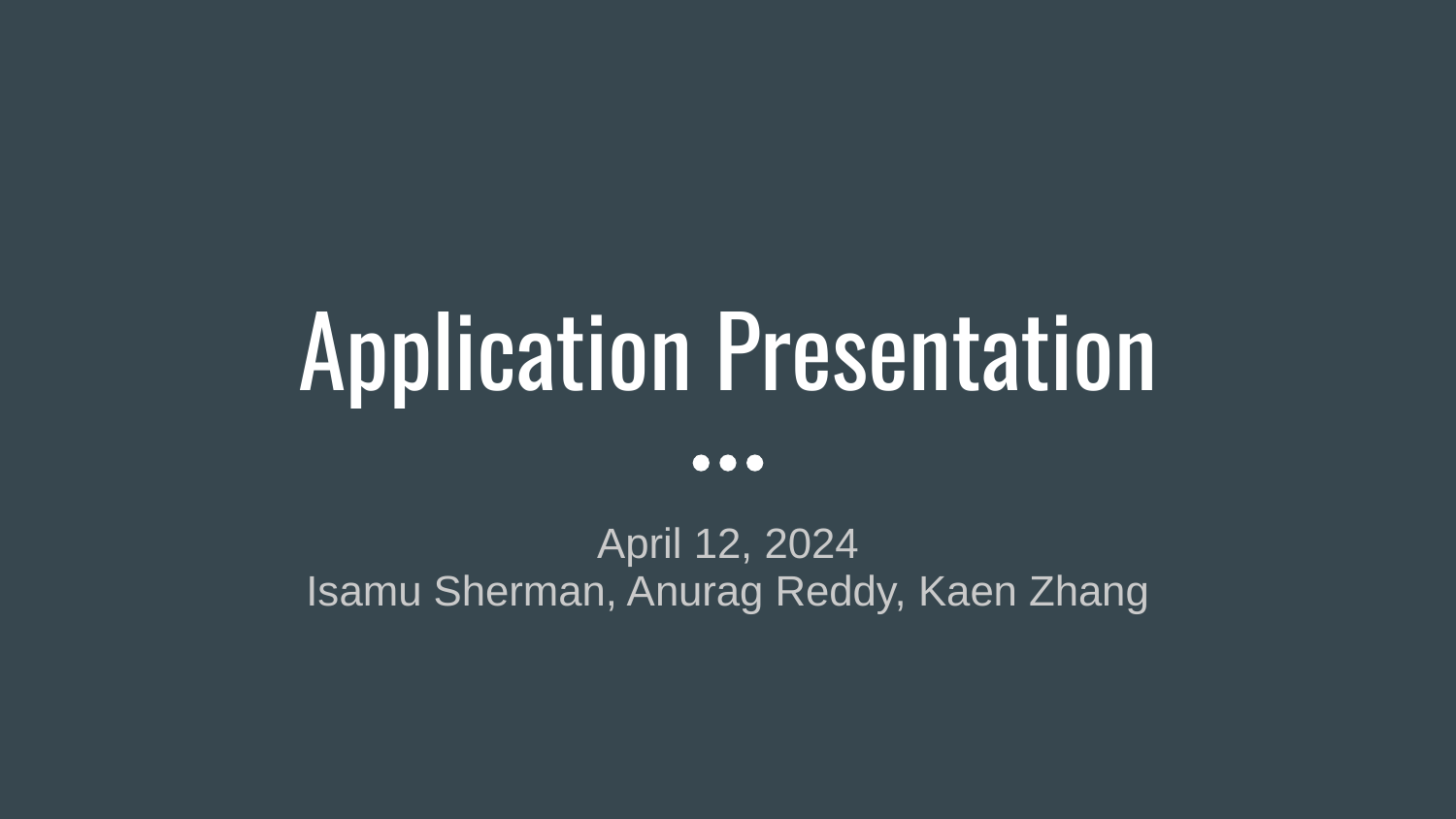

# Application Presentation
April 12, 2024
Isamu Sherman, Anurag Reddy, Kaen Zhang